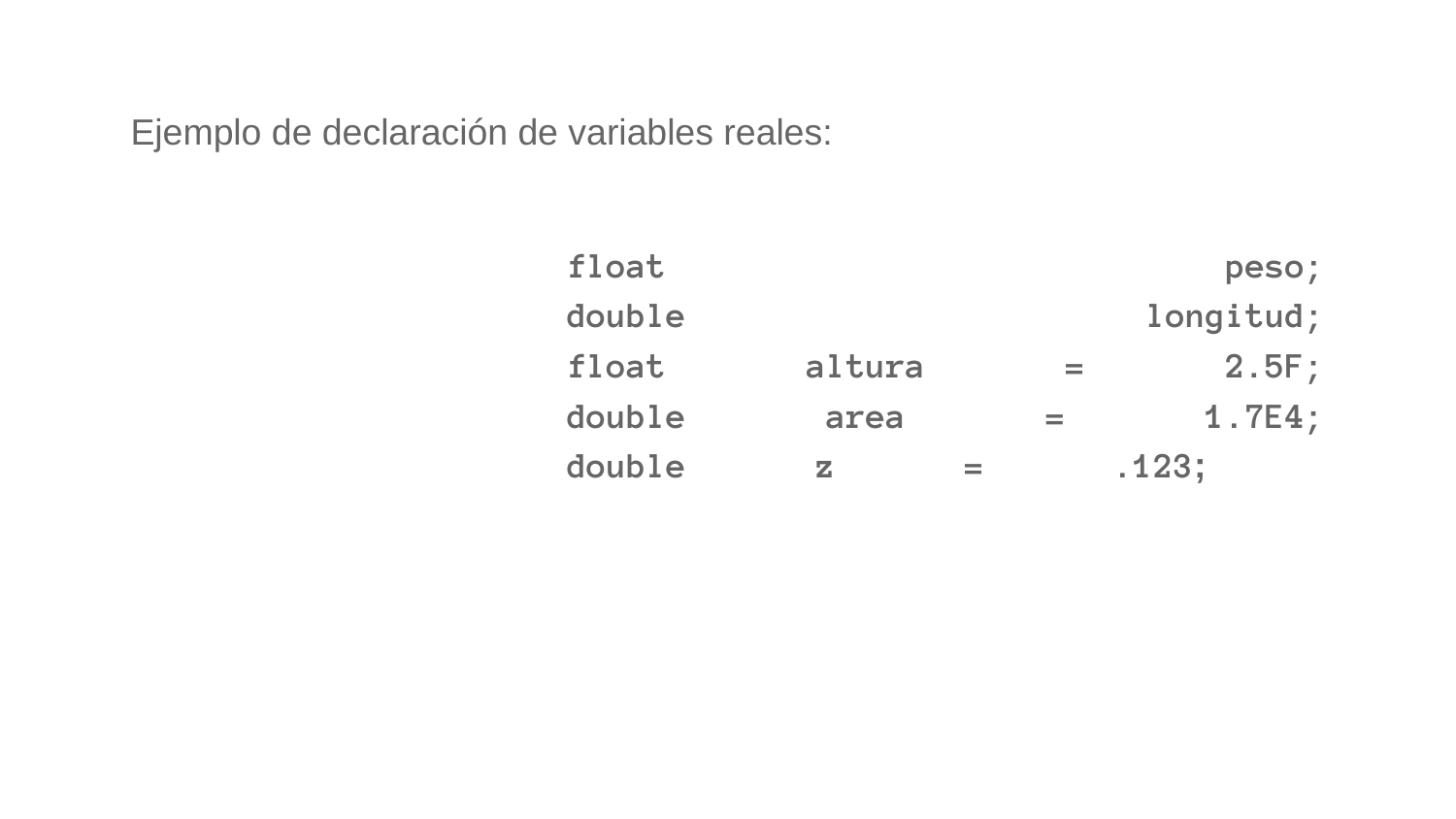

Ejemplo de declaración de variables reales:
			float peso;
			double longitud;
			float altura = 2.5F;
			double area = 1.7E4;
			double z = .123;